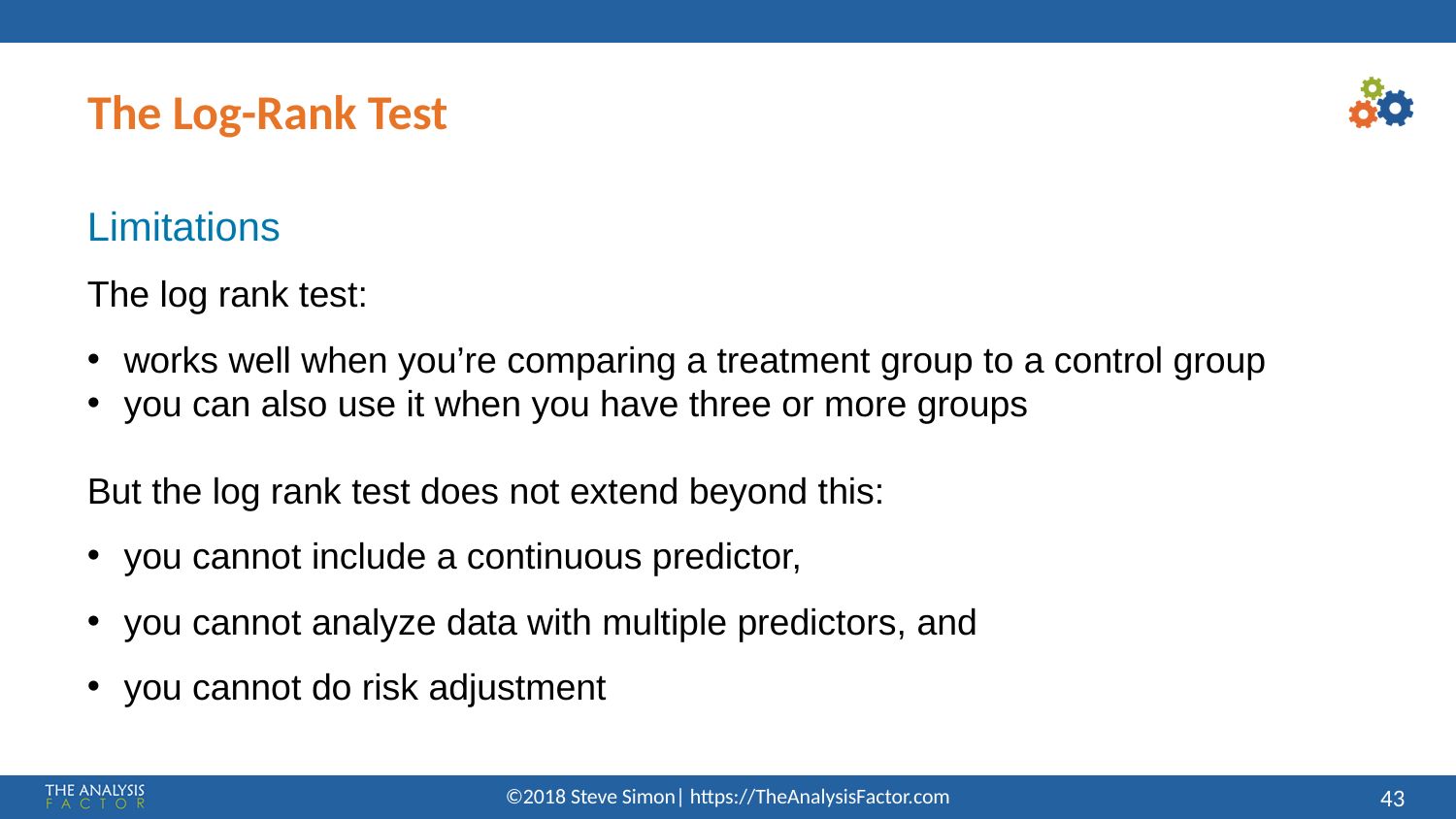

# The Log-Rank Test
Limitations
The log rank test:
works well when you’re comparing a treatment group to a control group
you can also use it when you have three or more groups

But the log rank test does not extend beyond this:
you cannot include a continuous predictor,
you cannot analyze data with multiple predictors, and
you cannot do risk adjustment
©2018 Steve Simon| https://TheAnalysisFactor.com
43